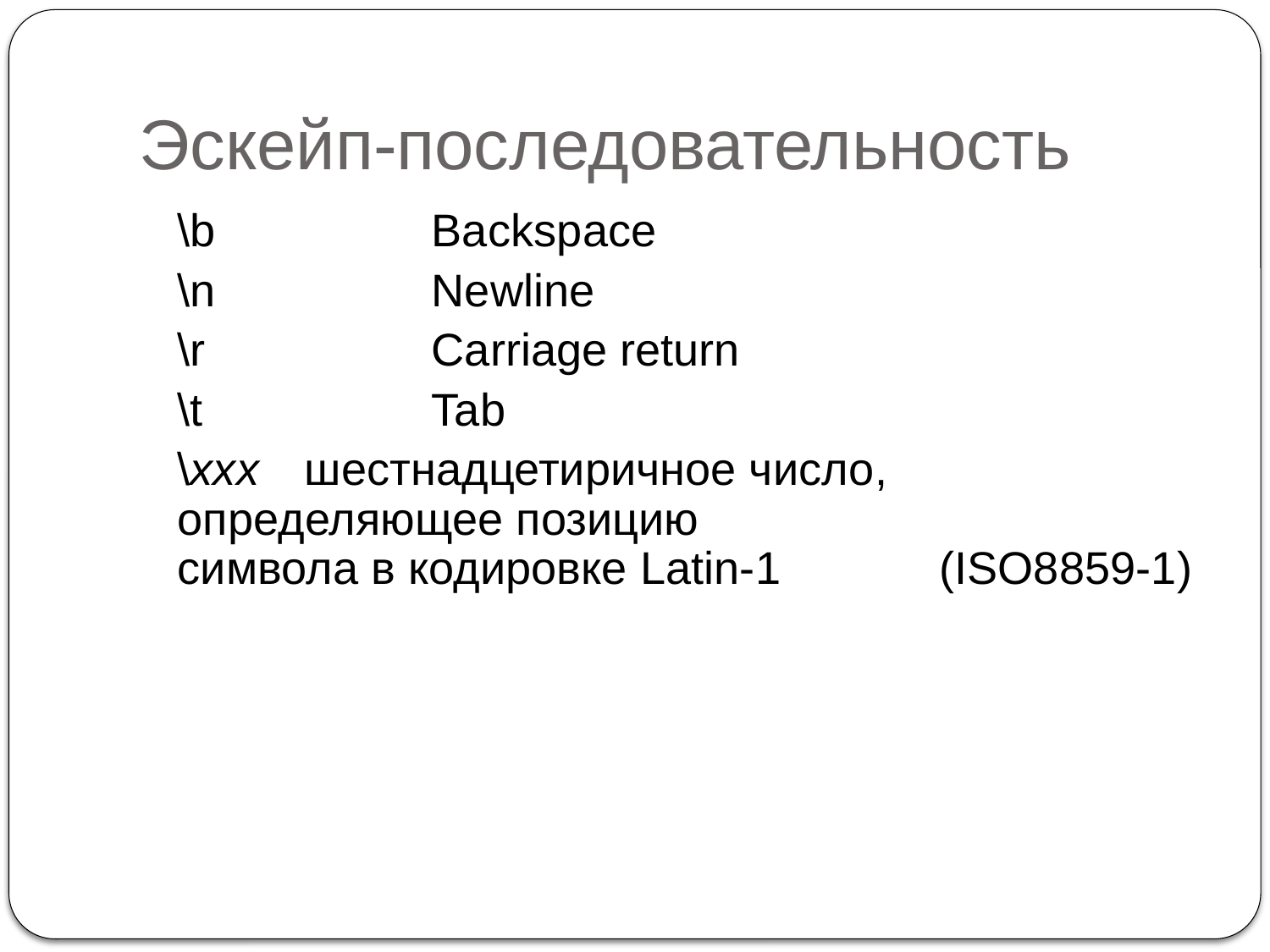

# Эскейп-последовательность
	\b		Backspace
	\n		Newline
	\r		Carriage return
	\t		Tab
	\xxx 	шестнадцетиричное число, 		определяющее позицию 			символа в кодировке Latin-1 		(ISO8859-1)